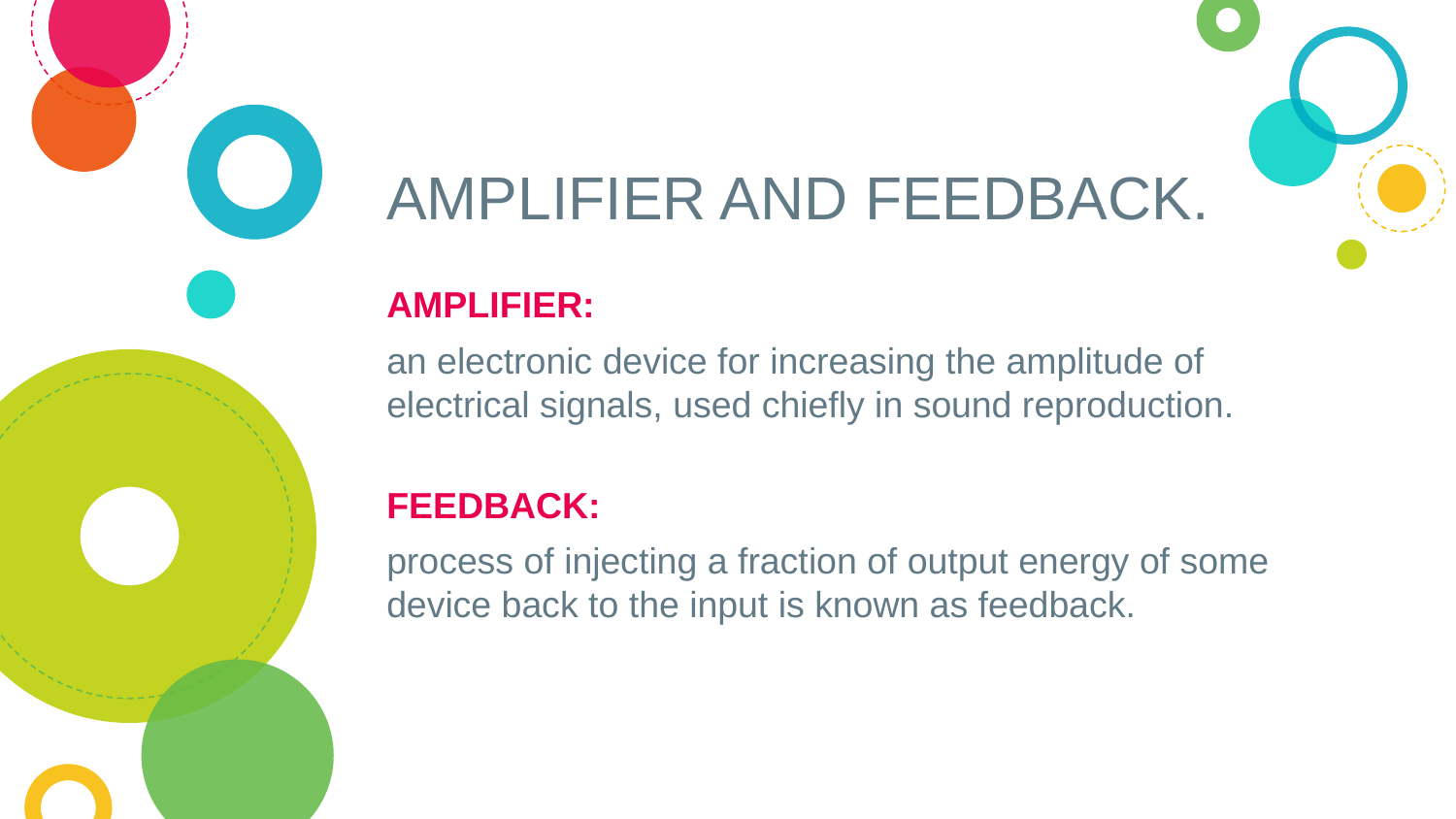

# AMPLIFIER AND FEEDBACK.
AMPLIFIER:
an electronic device for increasing the amplitude of electrical signals, used chiefly in sound reproduction.

FEEDBACK:
process of injecting a fraction of output energy of some device back to the input is known as feedback.